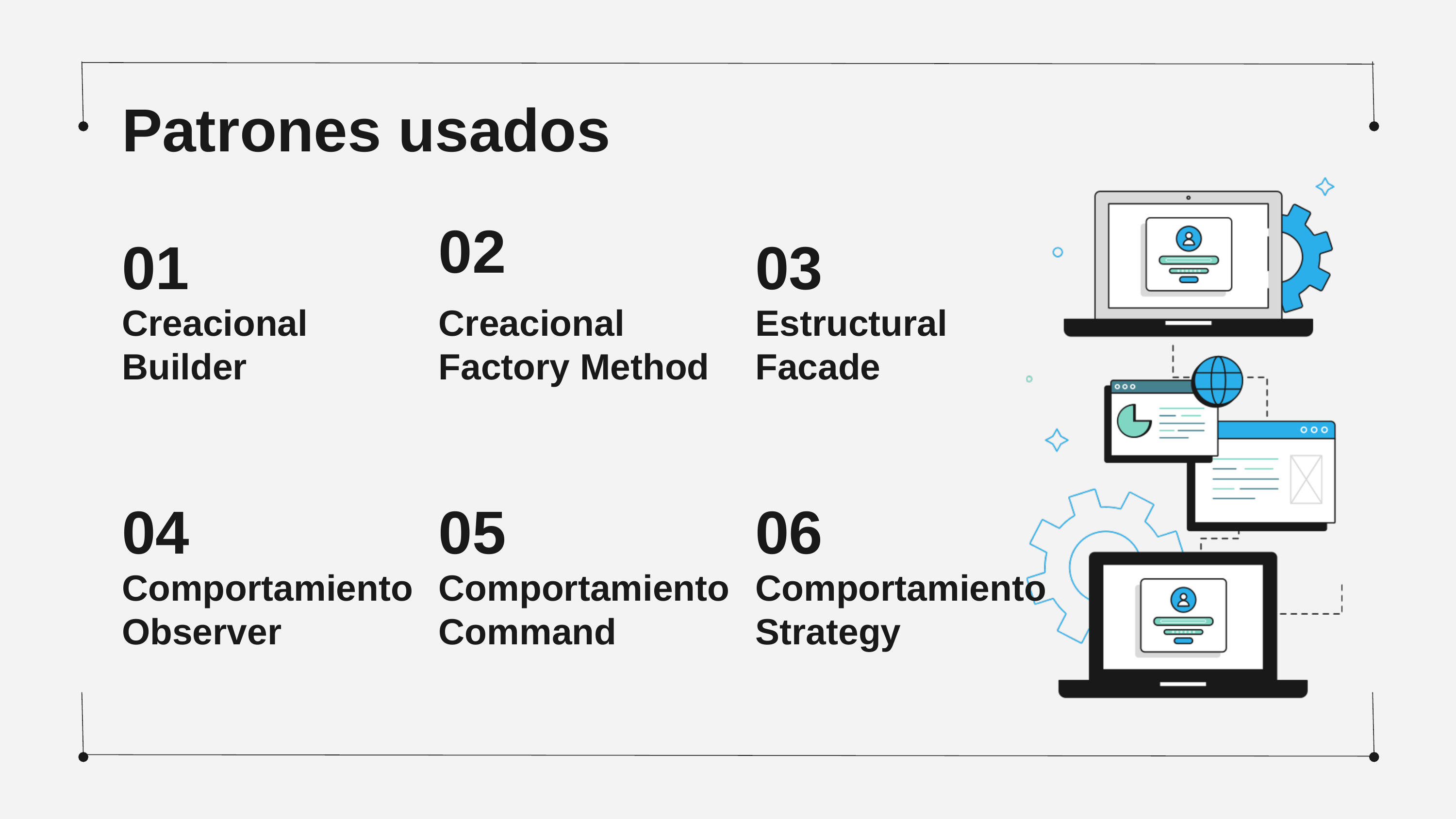

Patrones usados

02
01
03
Creacional
Builder
Creacional Factory Method
Estructural
Facade
04
05
06
Comportamiento
Observer
Comportamiento
Command
Comportamiento
Strategy